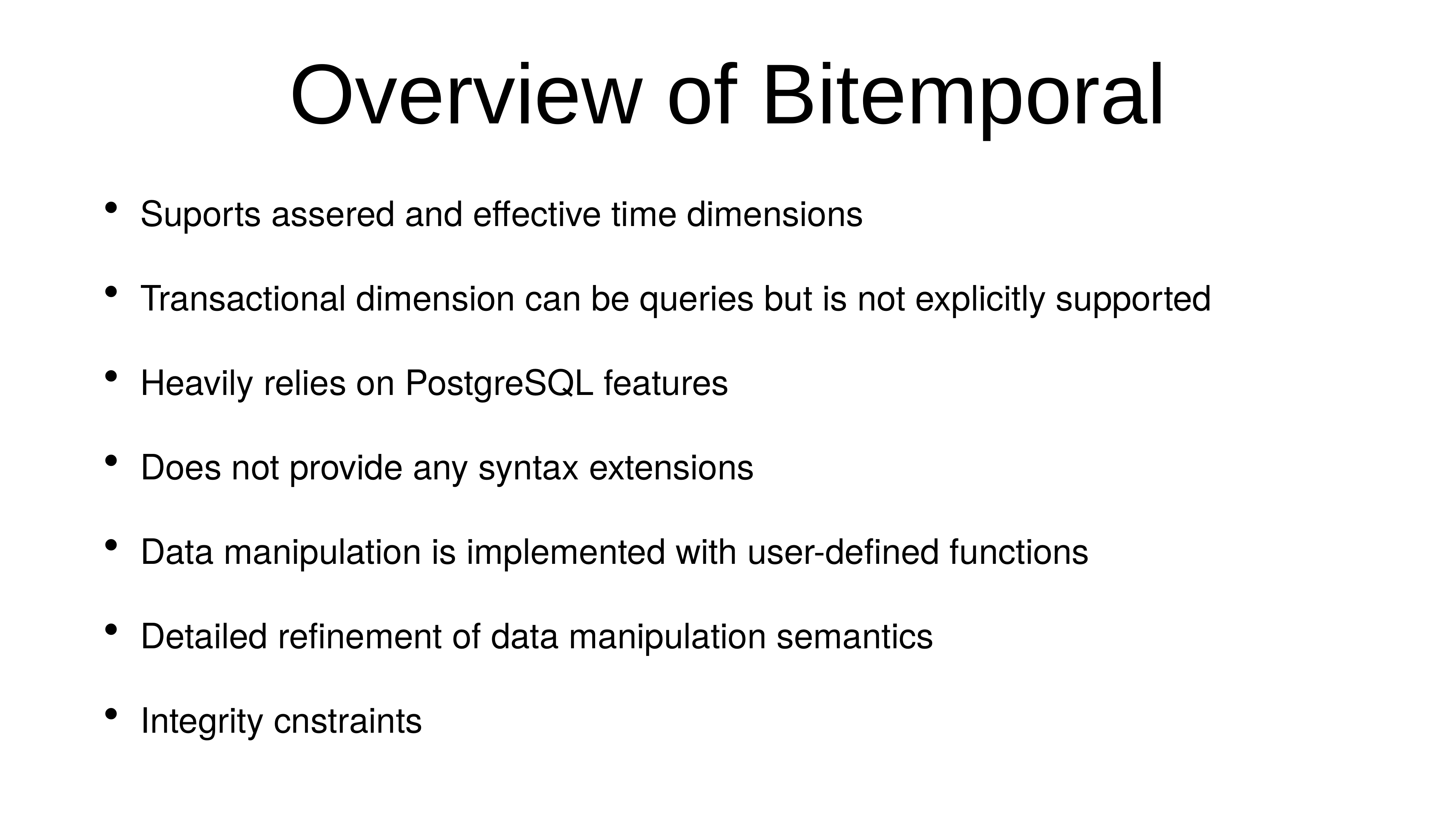

# Overview of Bitemporal
Suports assered and effective time dimensions
Transactional dimension can be queries but is not explicitly supported
Heavily relies on PostgreSQL features
Does not provide any syntax extensions
Data manipulation is implemented with user-defined functions
Detailed refinement of data manipulation semantics
Integrity cnstraints